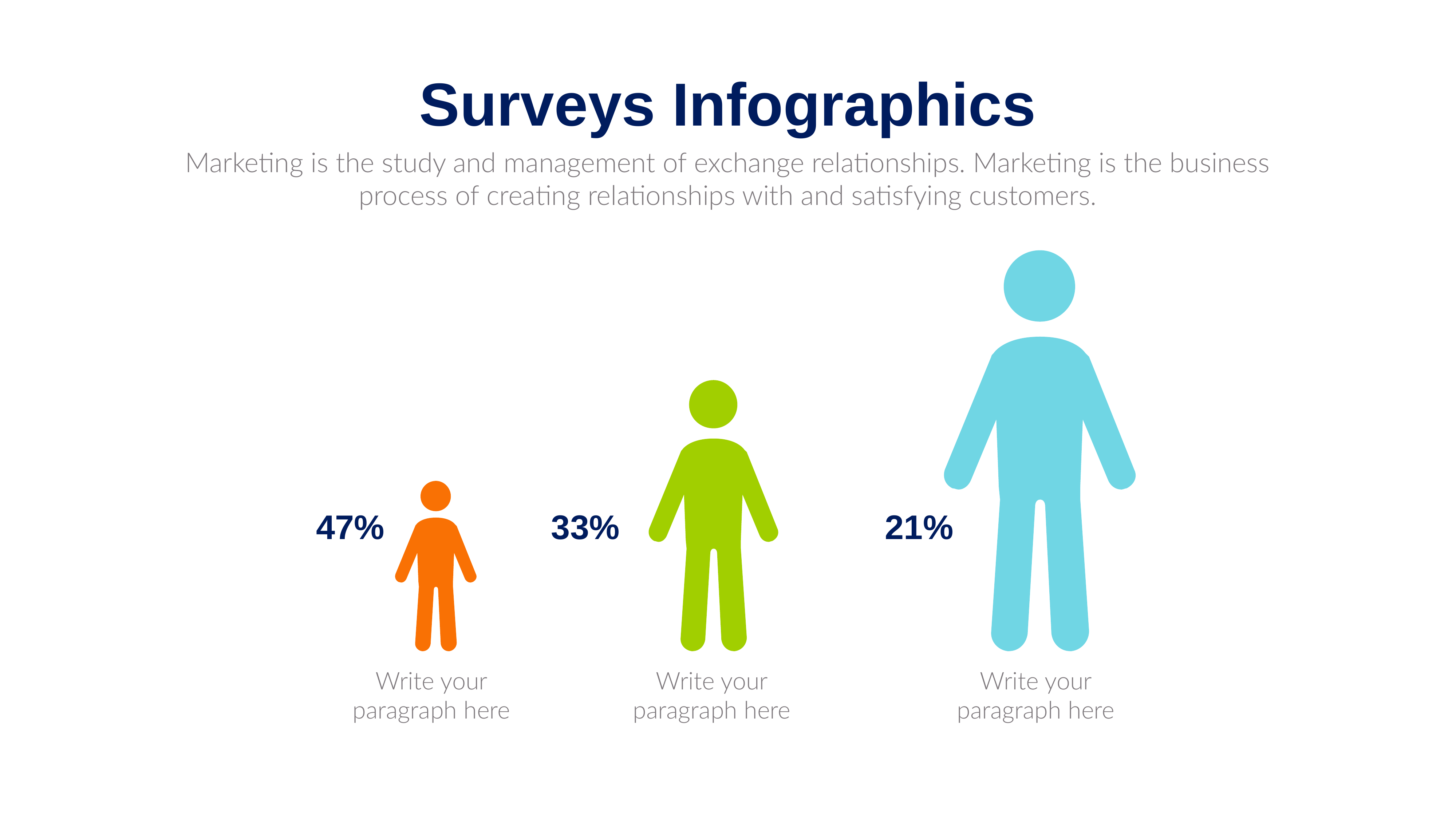

Surveys Infographics
Marketing is the study and management of exchange relationships. Marketing is the business process of creating relationships with and satisfying customers.

47%
33%
21%

Write your paragraph here
Write your paragraph here
Write your paragraph here